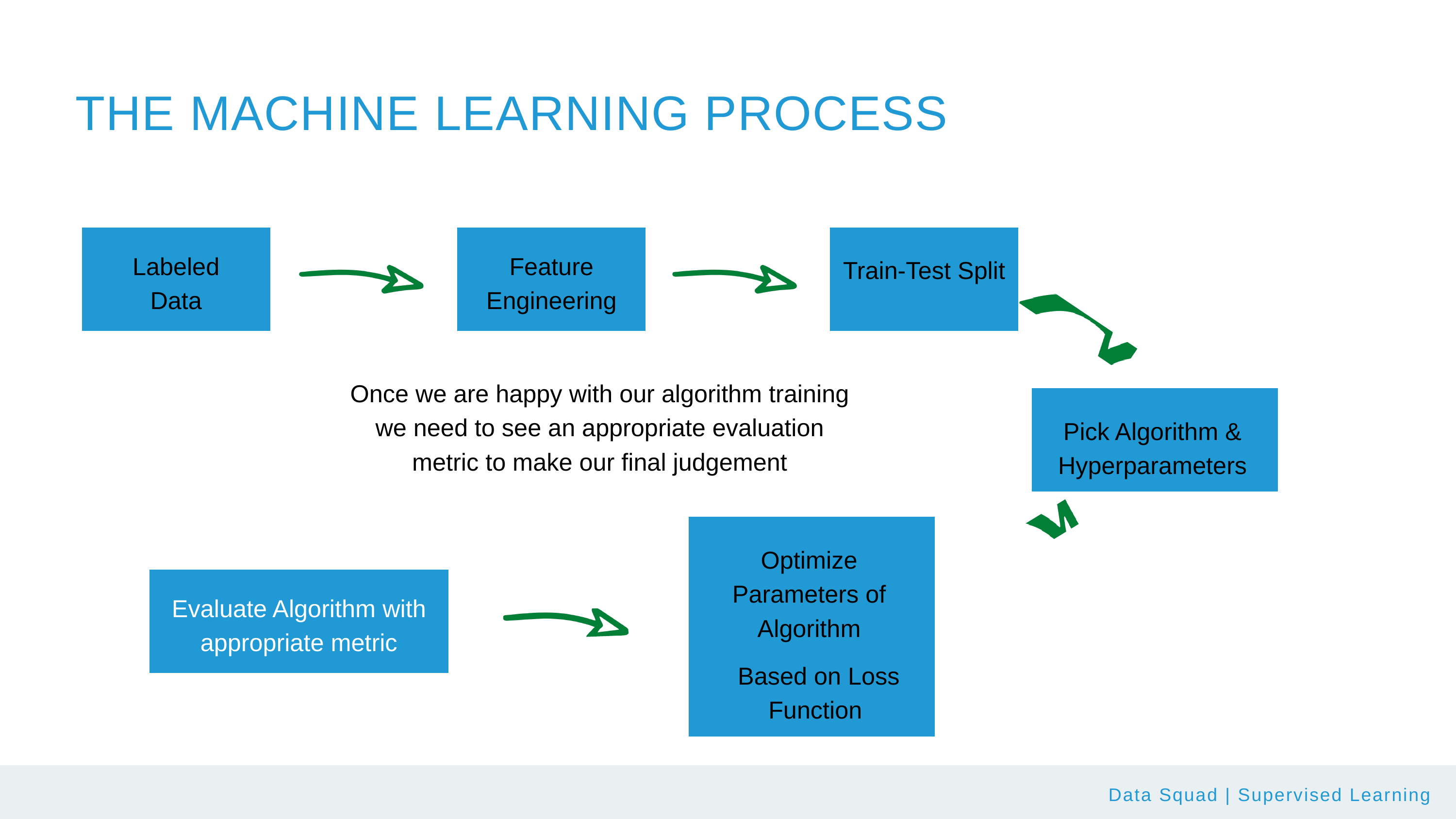

THE MACHINE LEARNING PROCESS

Labeled Data

Feature Engineering

Train-Test Split

Once we are happy with our algorithm training we need to see an appropriate evaluation metric to make our final judgement

Pick Algorithm & Hyperparameters

Optimize Parameters of Algorithm
Based on Loss Function

Evaluate Algorithm with appropriate metric

Data Squad | Supervised Learning